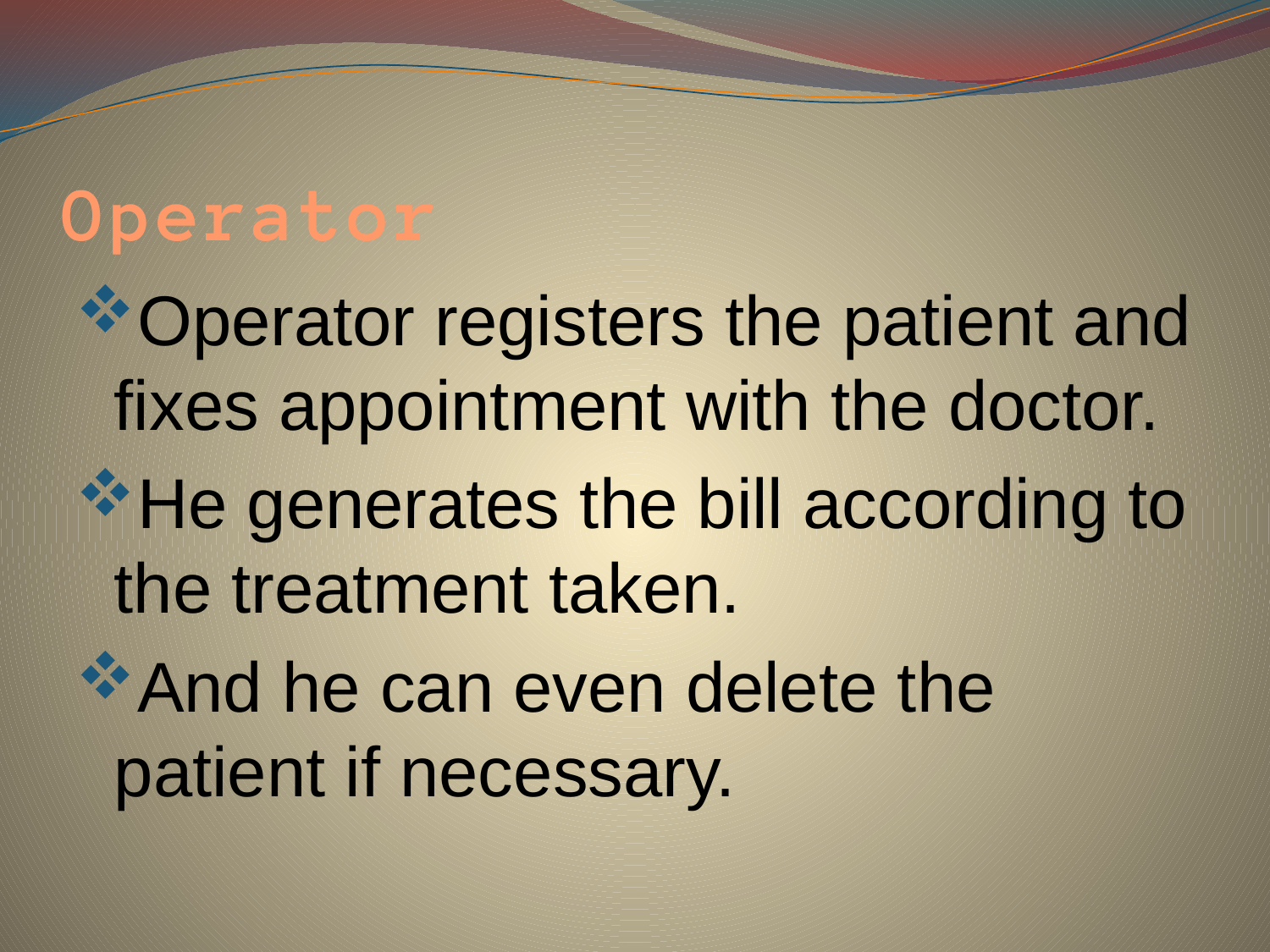

# Operator
Operator registers the patient and fixes appointment with the doctor.
He generates the bill according to the treatment taken.
And he can even delete the patient if necessary.